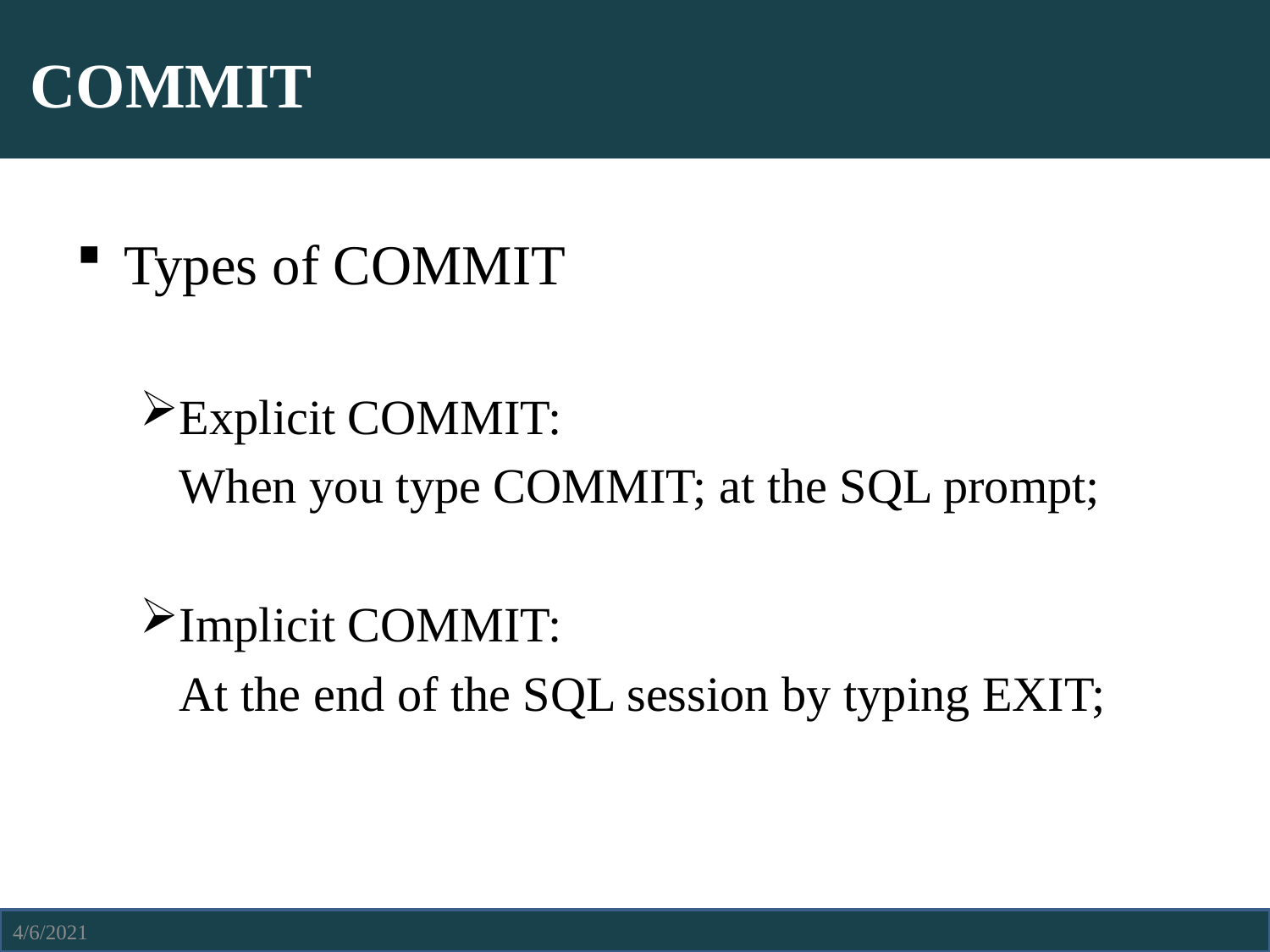

# COMMIT
Types of COMMIT

Explicit COMMIT:
	When you type COMMIT; at the SQL prompt;

Implicit COMMIT:
	At the end of the SQL session by typing EXIT;
4/6/2021